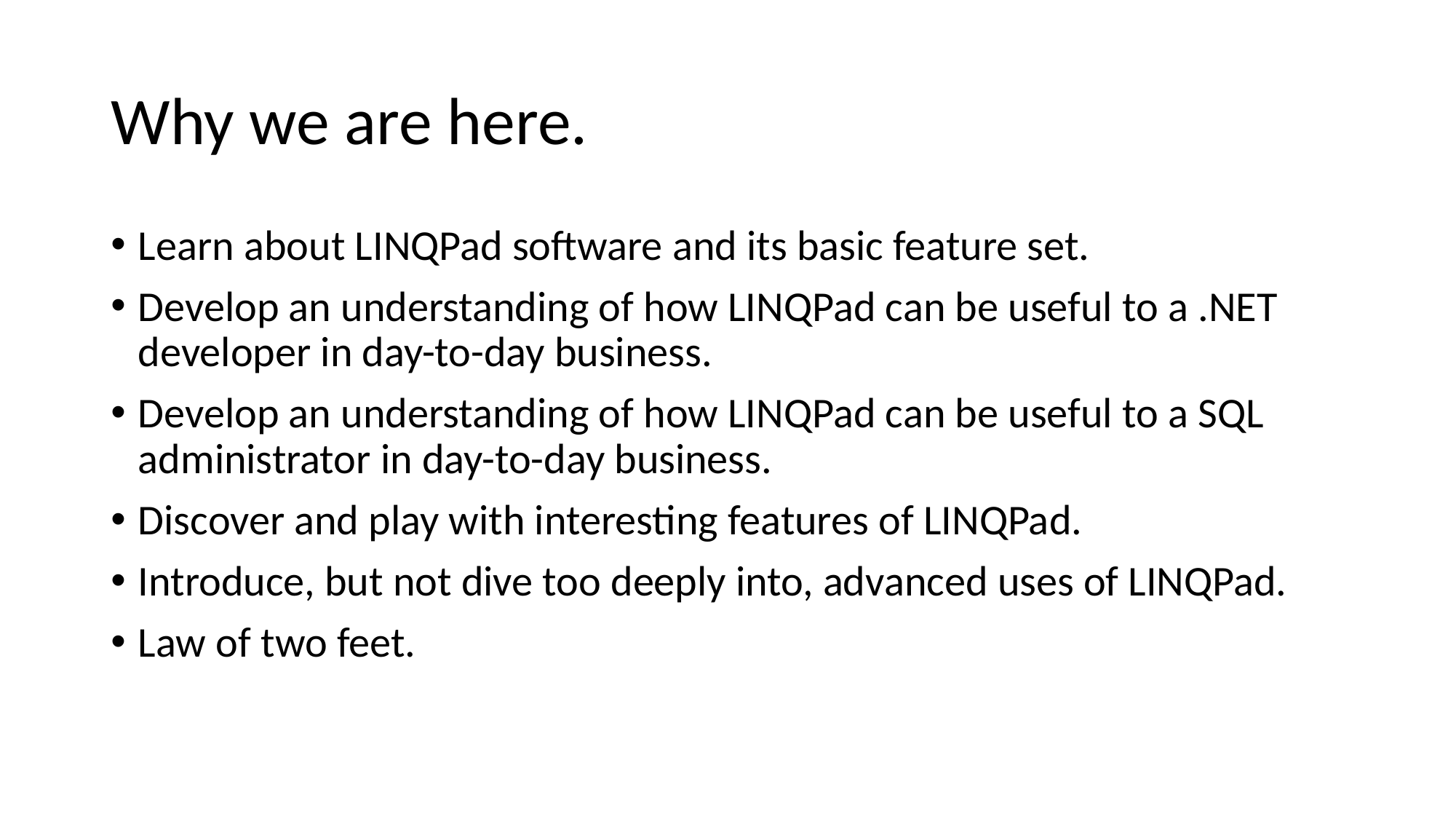

# Why we are here.
Learn about LINQPad software and its basic feature set.
Develop an understanding of how LINQPad can be useful to a .NET developer in day-to-day business.
Develop an understanding of how LINQPad can be useful to a SQL administrator in day-to-day business.
Discover and play with interesting features of LINQPad.
Introduce, but not dive too deeply into, advanced uses of LINQPad.
Law of two feet.